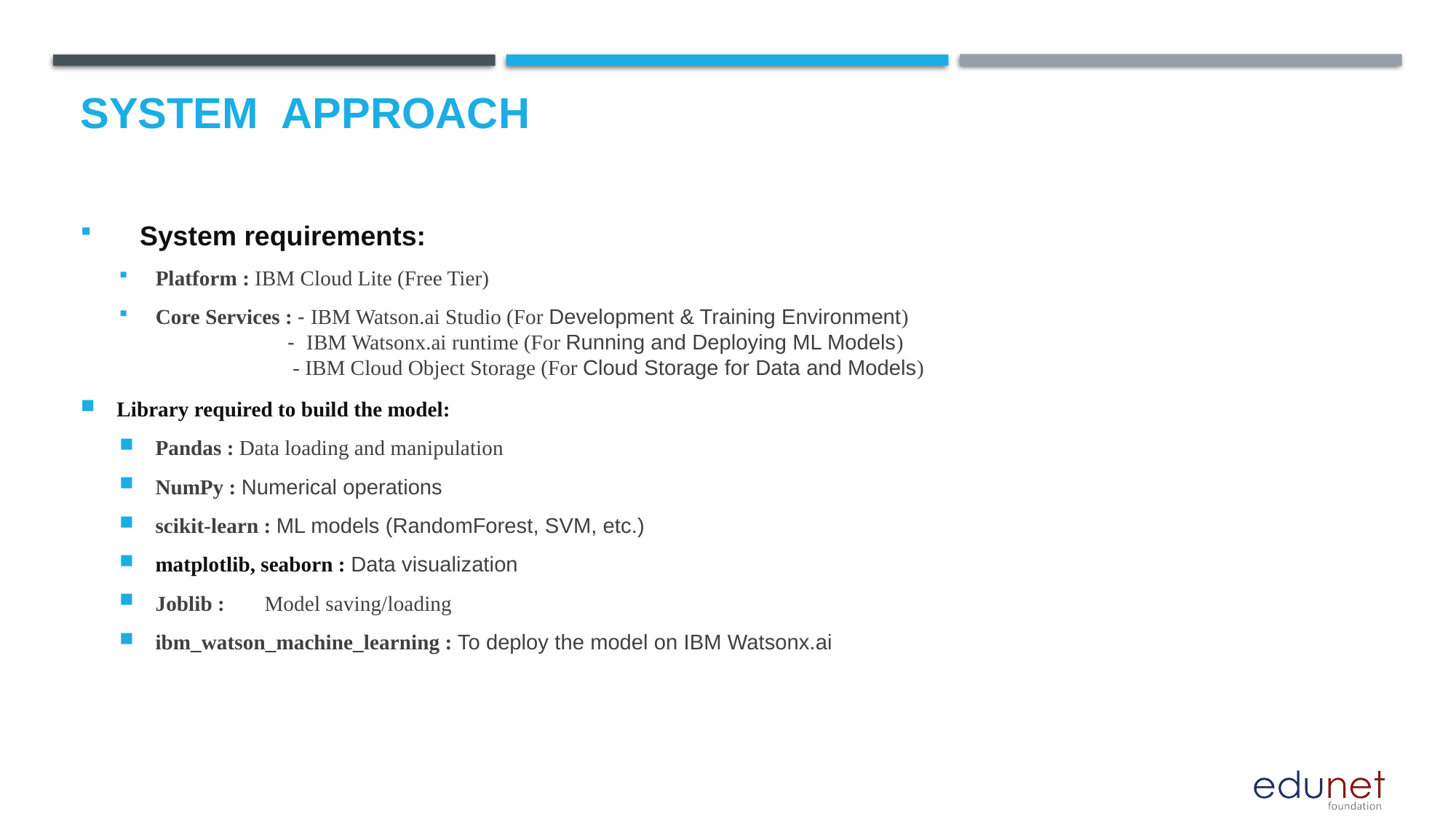

# System  Approach
   System requirements:
Platform : IBM Cloud Lite (Free Tier)
Core Services : - IBM Watson.ai Studio (For Development & Training Environment)
                         -  IBM Watsonx.ai runtime (For Running and Deploying ML Models)
                          - IBM Cloud Object Storage (For Cloud Storage for Data and Models)
Library required to build the model:
Pandas : Data loading and manipulation
NumPy : Numerical operations
scikit-learn : ML models (RandomForest, SVM, etc.)
matplotlib, seaborn : Data visualization
Joblib : 	Model saving/loading
ibm_watson_machine_learning : To deploy the model on IBM Watsonx.ai